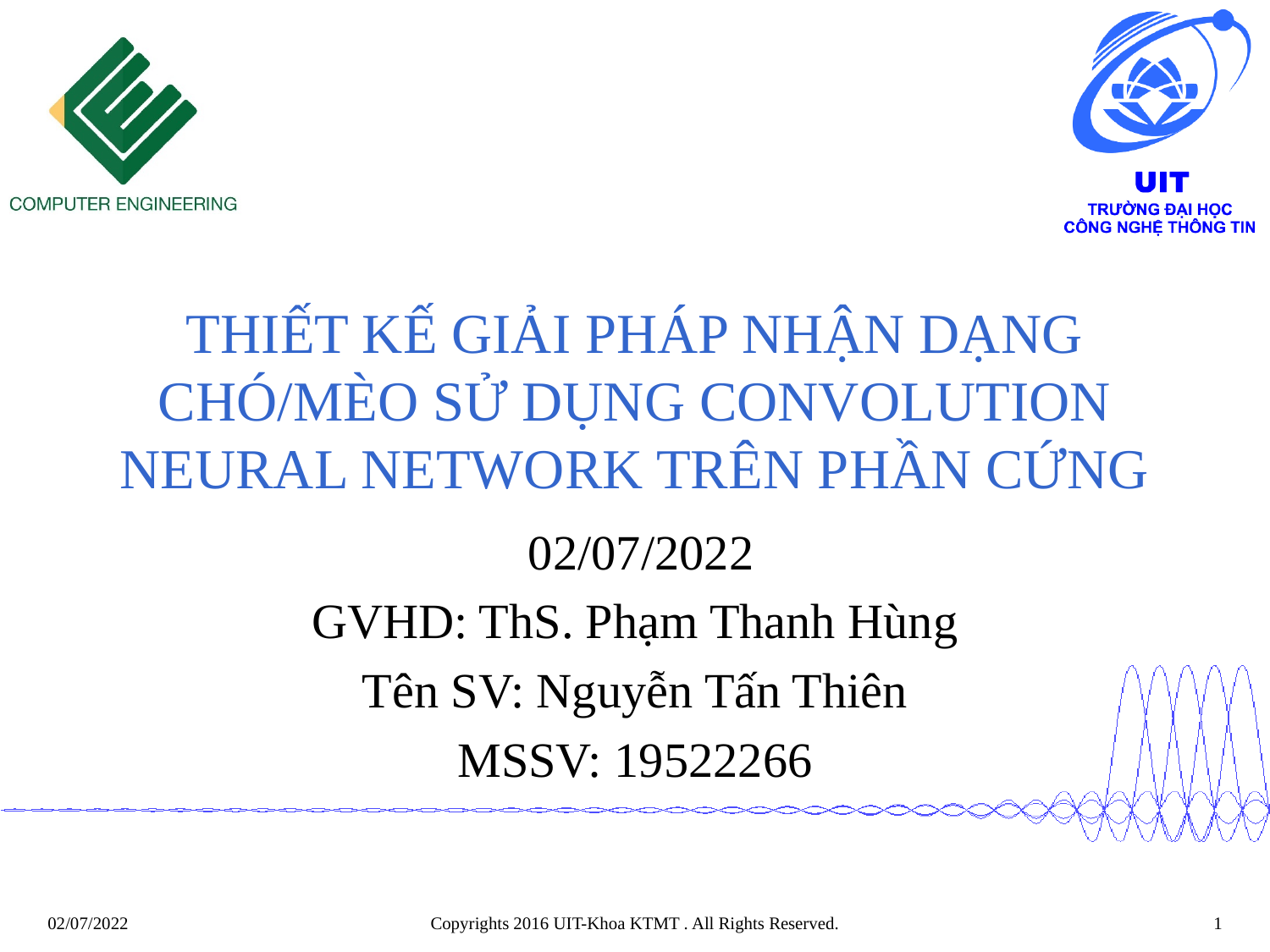

# THIẾT KẾ GIẢI PHÁP NHẬN DẠNG CHÓ/MÈO SỬ DỤNG CONVOLUTION NEURAL NETWORK TRÊN PHẦN CỨNG
 02/07/2022
GVHD: ThS. Phạm Thanh Hùng
Tên SV: Nguyễn Tấn Thiên
MSSV: 19522266
02/07/2022
Copyrights 2016 UIT-Khoa KTMT . All Rights Reserved.
1